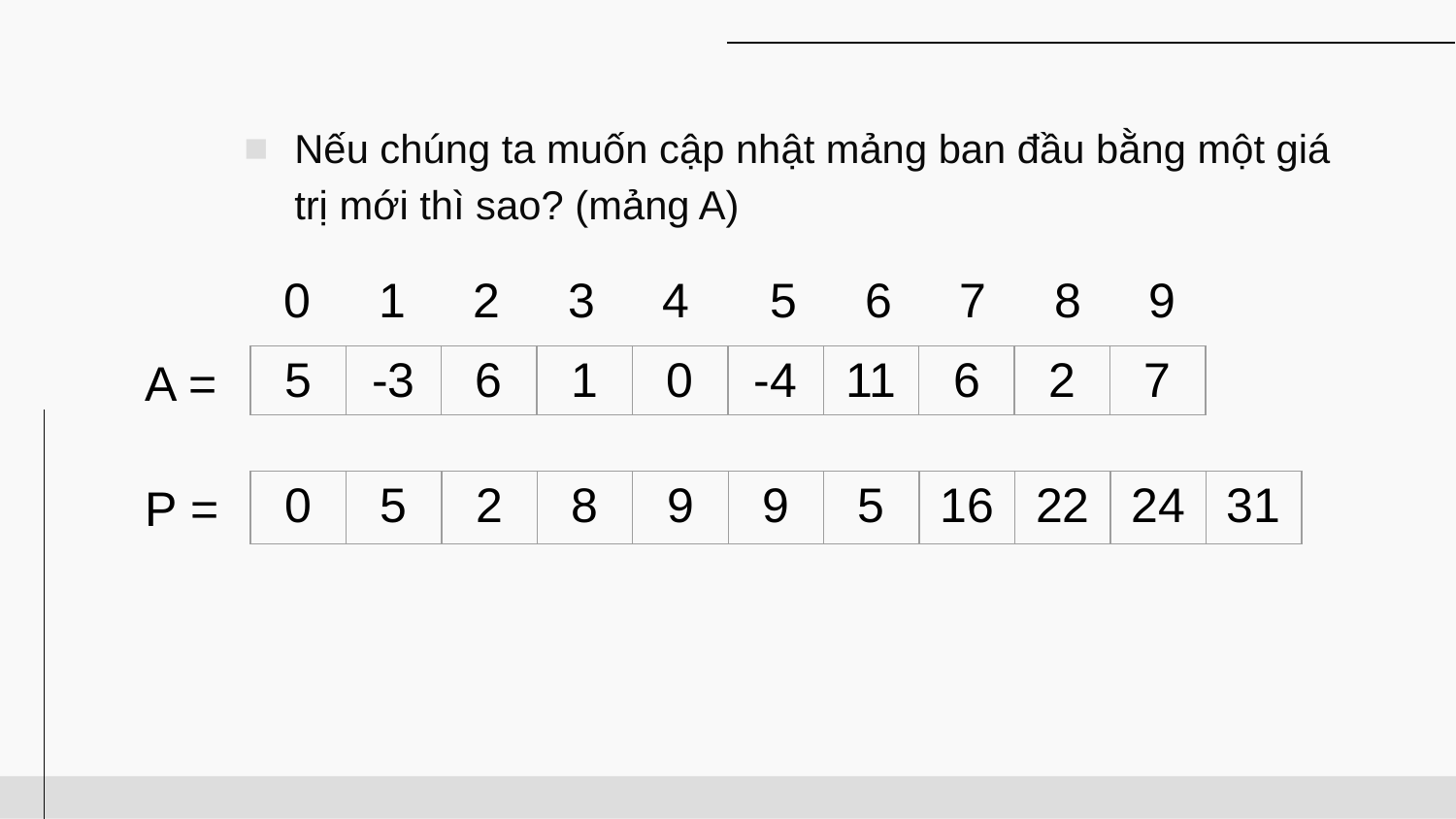

Nếu chúng ta muốn cập nhật mảng ban đầu bằng một giá trị mới thì sao? (mảng A)
0     1     2     3     4      5     6     7     8     9
A =
| 5 | -3 | 6 | 1 | 0 | -4 | 11 | 6 | 2 | 7 |
| --- | --- | --- | --- | --- | --- | --- | --- | --- | --- |
P =
| 0 | 5 | 2 | 8 | 9 | 9 | 5 | 16 | 22 | 24 | 31 |
| --- | --- | --- | --- | --- | --- | --- | --- | --- | --- | --- |